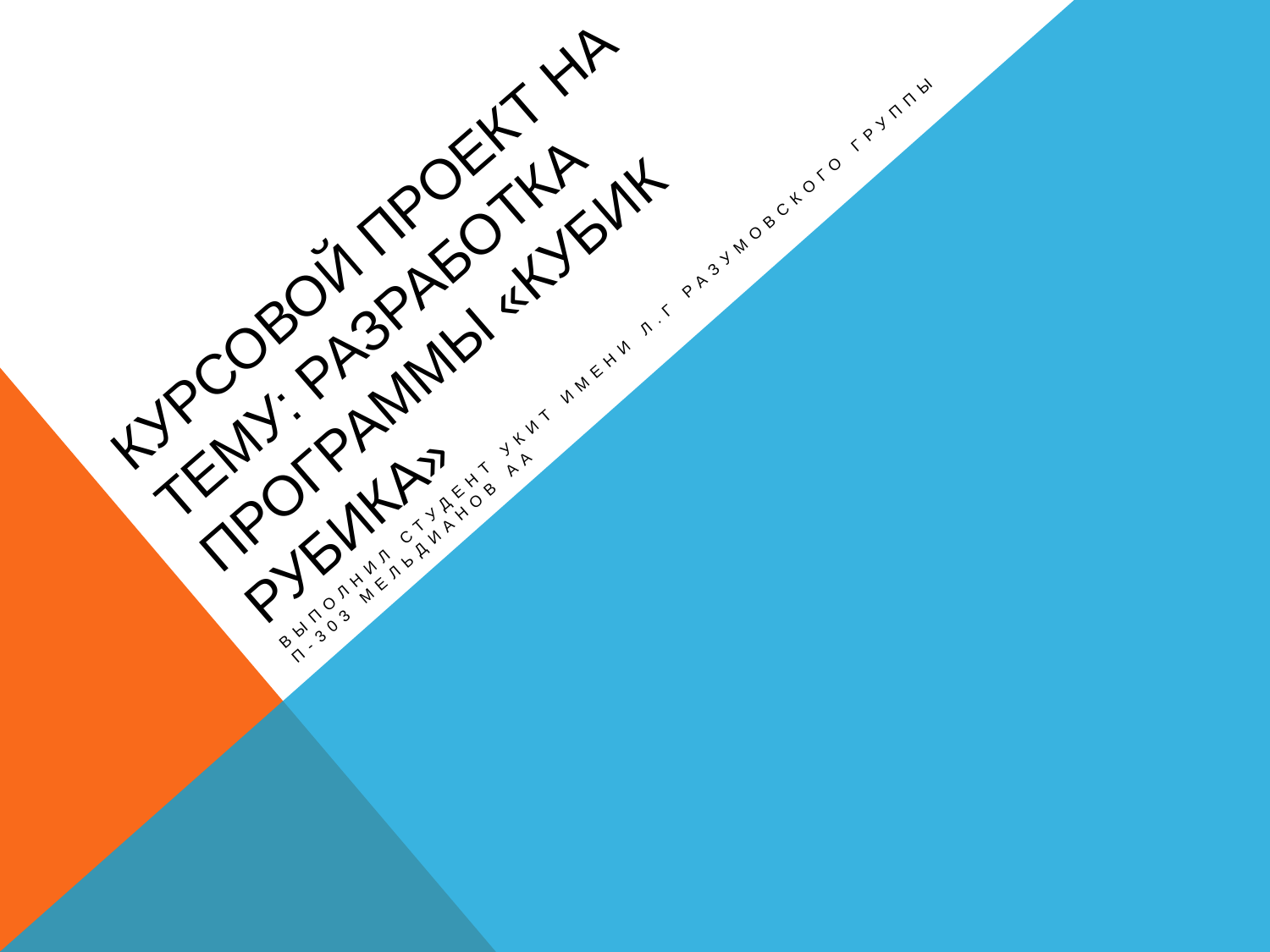

# Курсовой проект на тему: разработка программы «кубик рубика»
Выполнил Студент УКИТ имени л.г разумовского группы п-303 Мельдианов АА